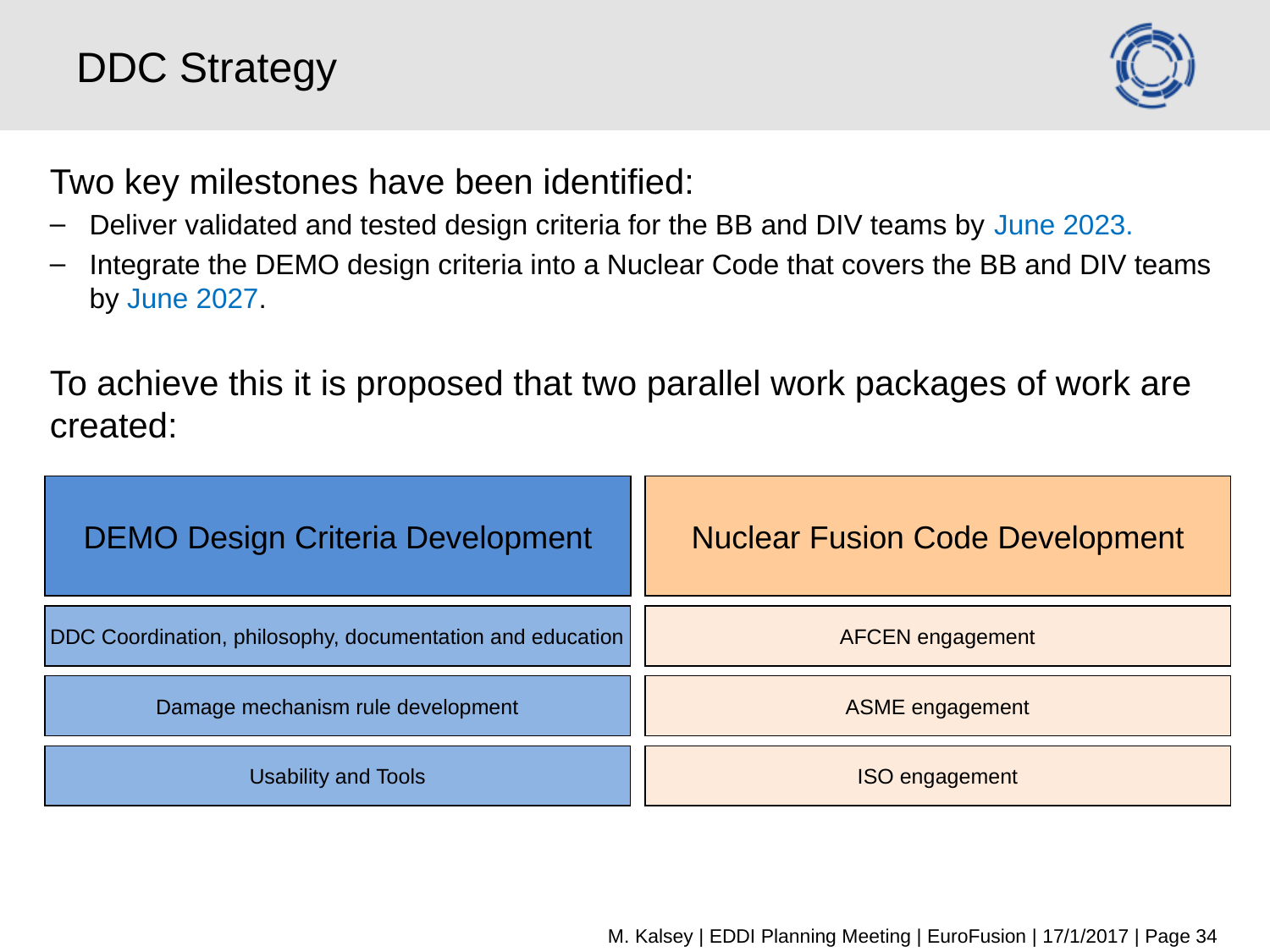

# DDC Strategy
Two key milestones have been identified:
Deliver validated and tested design criteria for the BB and DIV teams by June 2023.
Integrate the DEMO design criteria into a Nuclear Code that covers the BB and DIV teams by June 2027.

To achieve this it is proposed that two parallel work packages of work are created:

DEMO Design Criteria Development

Nuclear Fusion Code Development
DDC Coordination, philosophy, documentation and education
AFCEN engagement
Damage mechanism rule development
ASME engagement
Usability and Tools
ISO engagement
M. Kalsey | EDDI Planning Meeting | EuroFusion | 17/1/2017 | Page ‹#›
M. Kalsey | EDDI Planning Meeting | EuroFusion | 17/1/2017 | Page 34